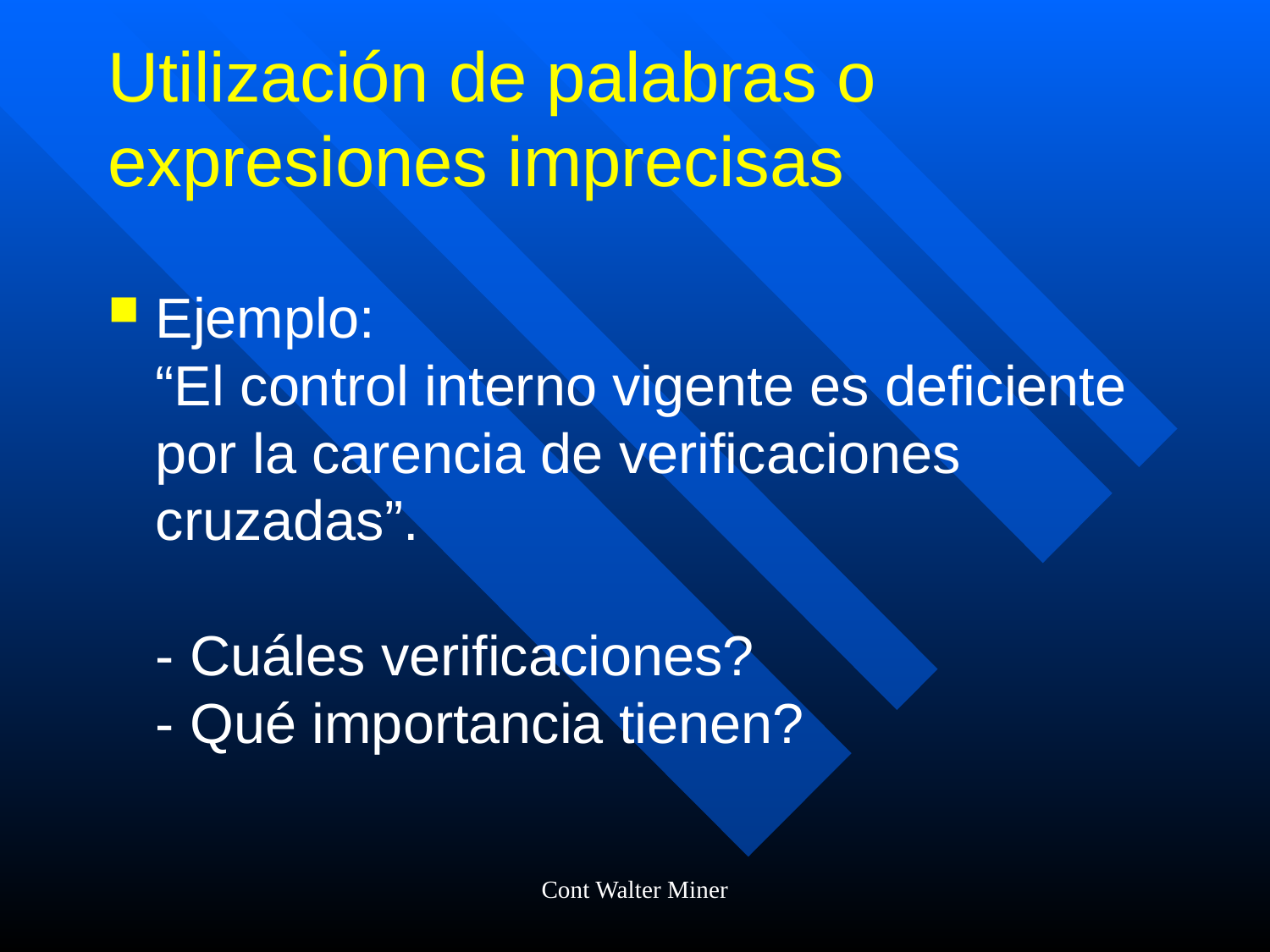

# Utilización de palabras o expresiones imprecisas
Ejemplo:
“El control interno vigente es deficiente por la carencia de verificaciones cruzadas”.
- Cuáles verificaciones?
- Qué importancia tienen?
Cont Walter Miner